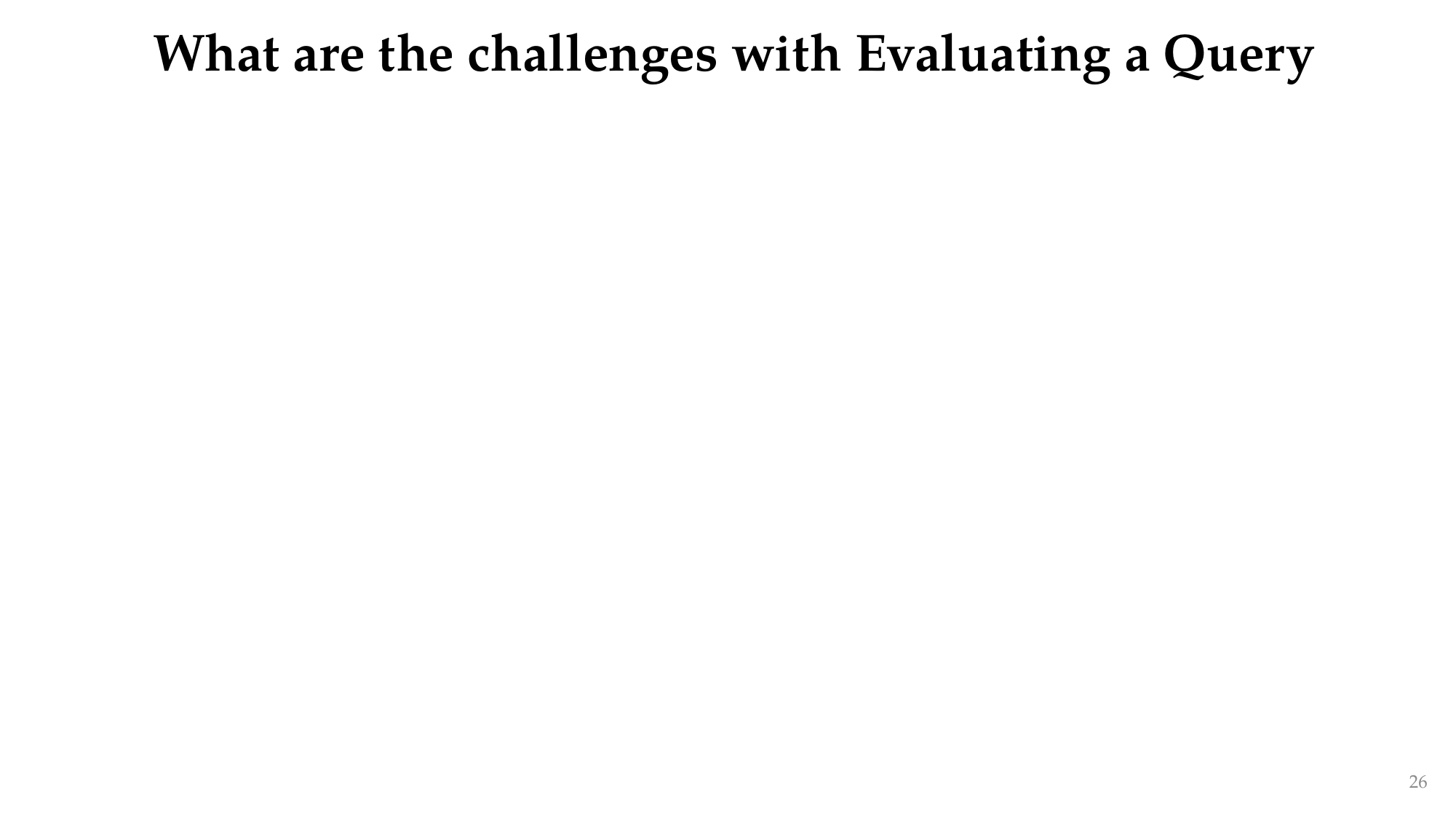

# What are the challenges with Evaluating a Query
26